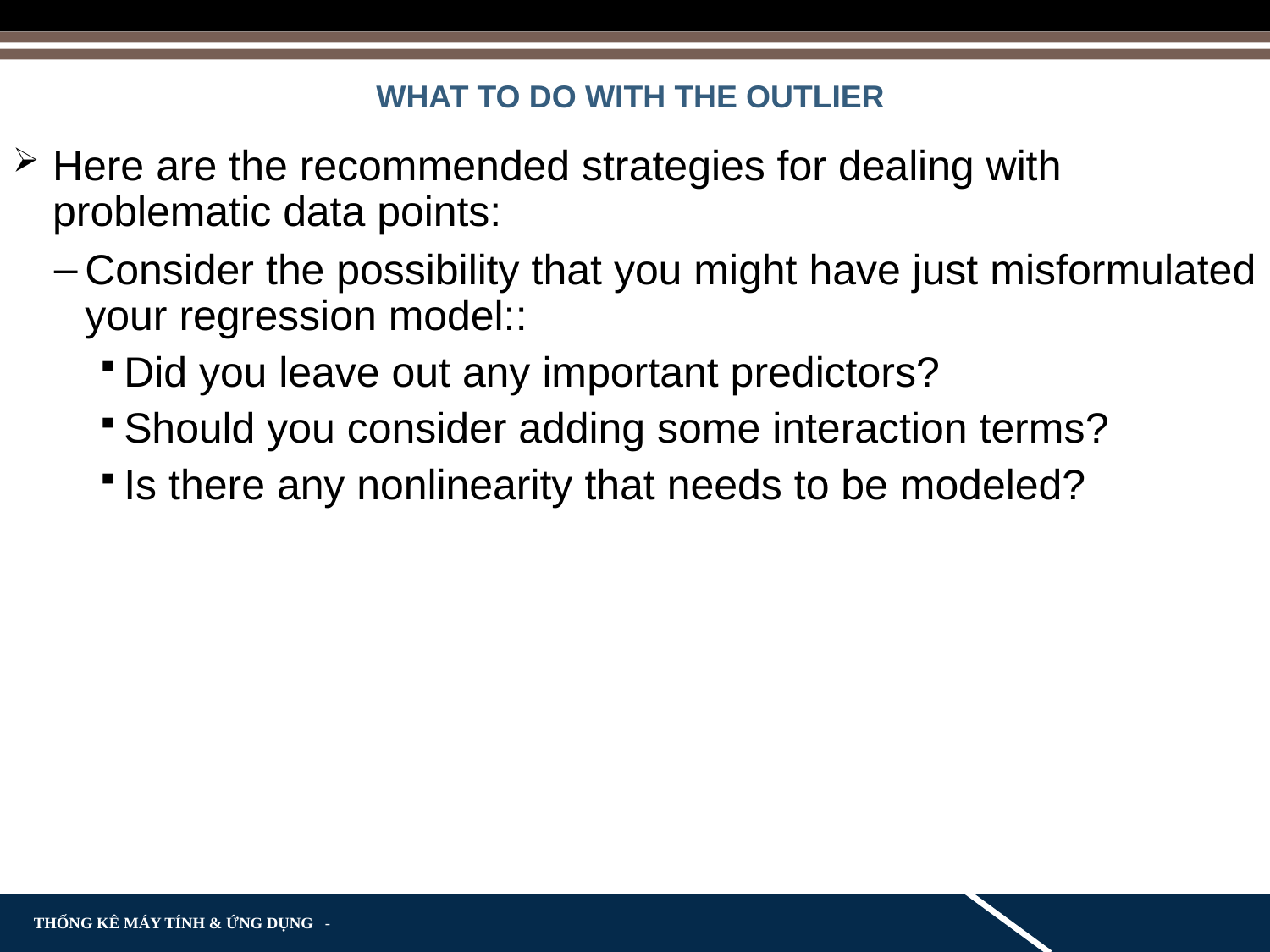

# WHAT TO DO WITH THE OUTLIER
Here are the recommended strategies for dealing with problematic data points:
Consider the possibility that you might have just misformulated your regression model::
Did you leave out any important predictors?
Should you consider adding some interaction terms?
Is there any nonlinearity that needs to be modeled?